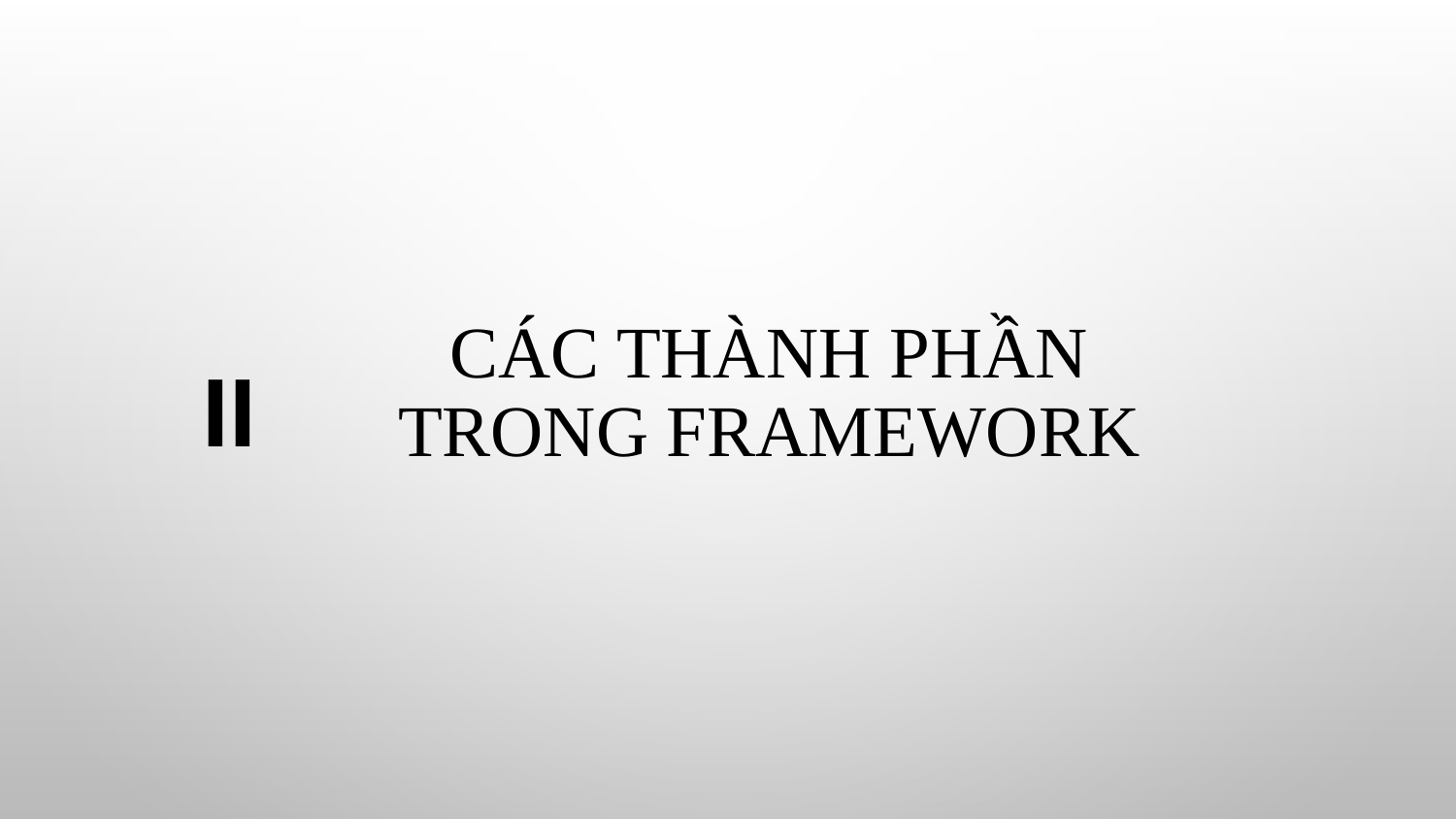

II
# CÁC THÀNH PHẦN TRONG FRAMEWORK